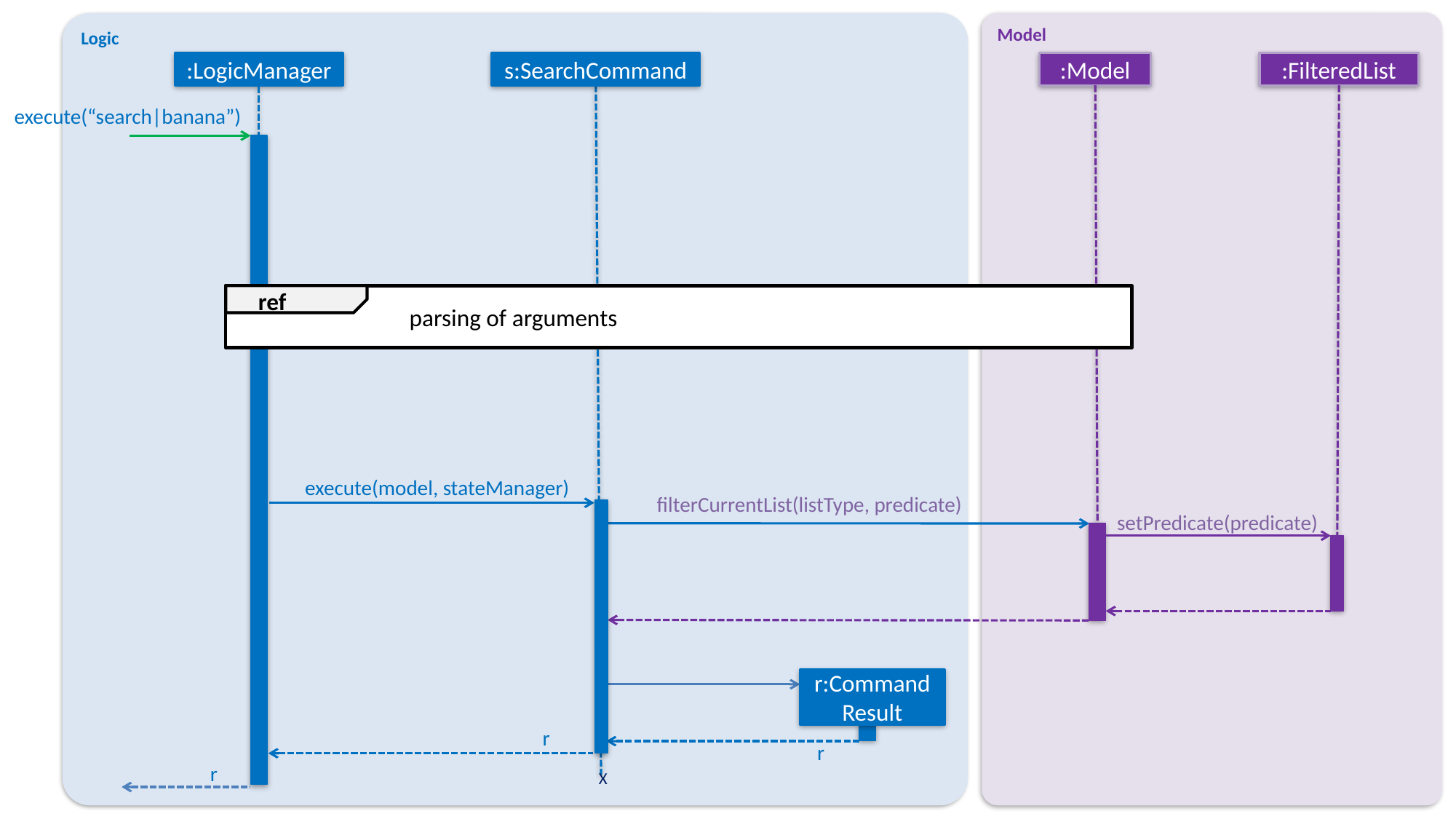

Logic
Model
:LogicManager
execute(“search|banana”)

r
s:SearchCommand
X

r:Command Result

execute(model, stateManager)
r
:Model
:FilteredList

ref

parsing of arguments
filterCurrentList(listType, predicate)
setPredicate(predicate)

r